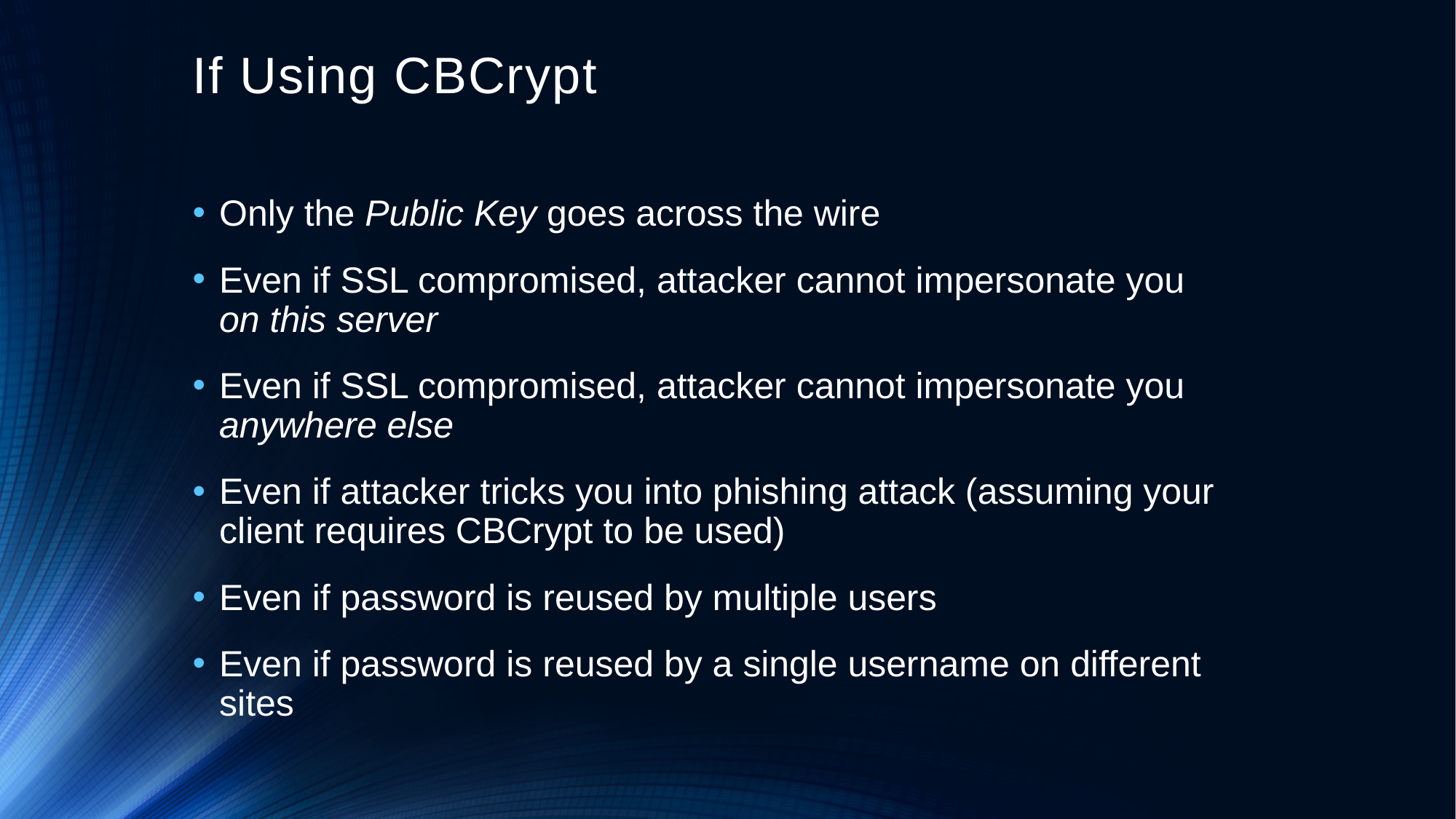

# If Using CBCrypt

Only the Public Key goes across the wire
Even if SSL compromised, attacker cannot impersonate you
on this server
Even if SSL compromised, attacker cannot impersonate you
anywhere else
Even if attacker tricks you into phishing attack (assuming your client requires CBCrypt to be used)
Even if password is reused by multiple users
Even if password is reused by a single username on different sites